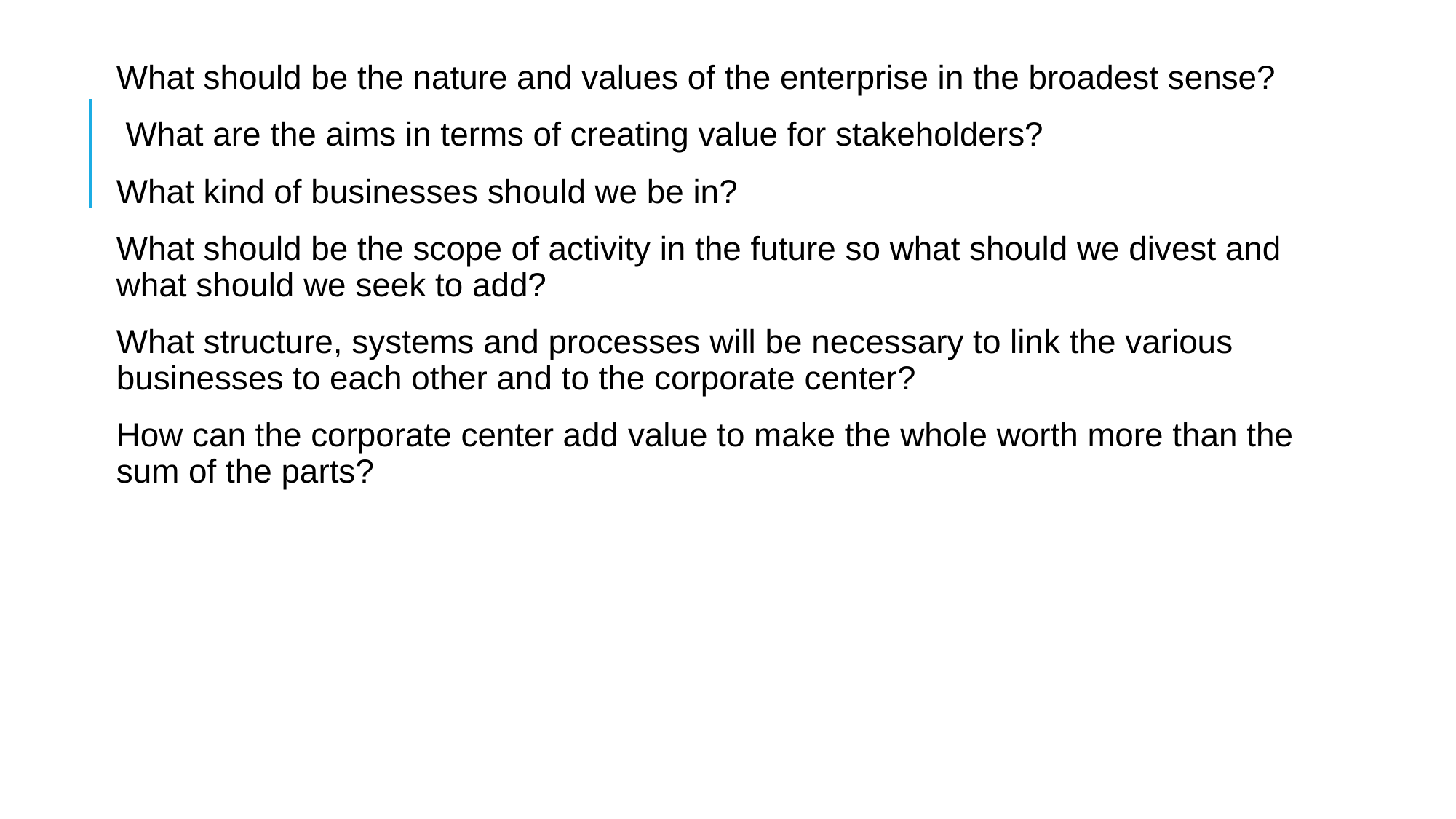

What should be the nature and values of the enterprise in the broadest sense?
 What are the aims in terms of creating value for stakeholders?
What kind of businesses should we be in?
What should be the scope of activity in the future so what should we divest and what should we seek to add?
What structure, systems and processes will be necessary to link the various businesses to each other and to the corporate center?
How can the corporate center add value to make the whole worth more than the sum of the parts?